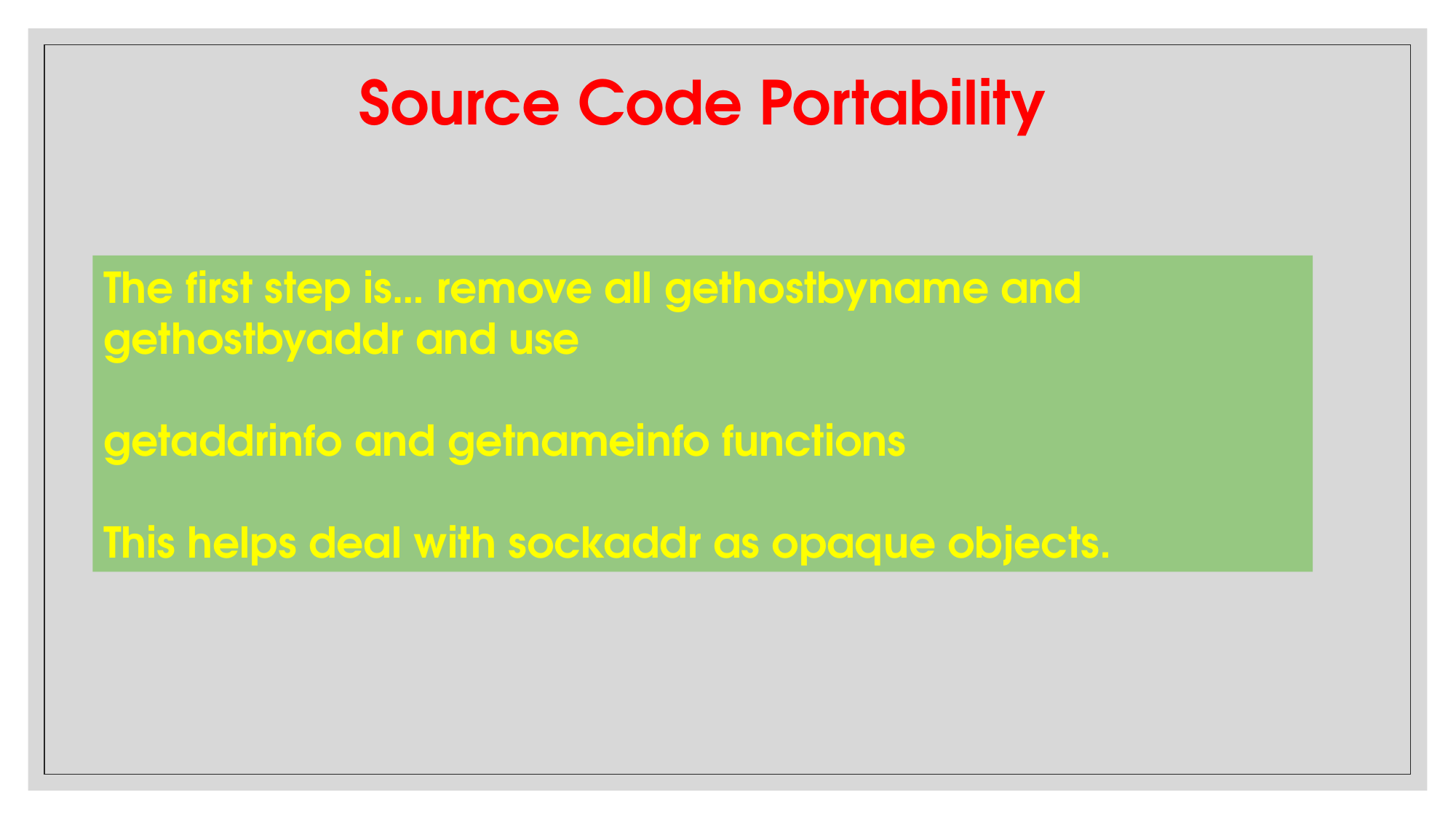

# Source Code Portability
The first step is… remove all gethostbyname and gethostbyaddr and use

getaddrinfo and getnameinfo functions

This helps deal with sockaddr as opaque objects.